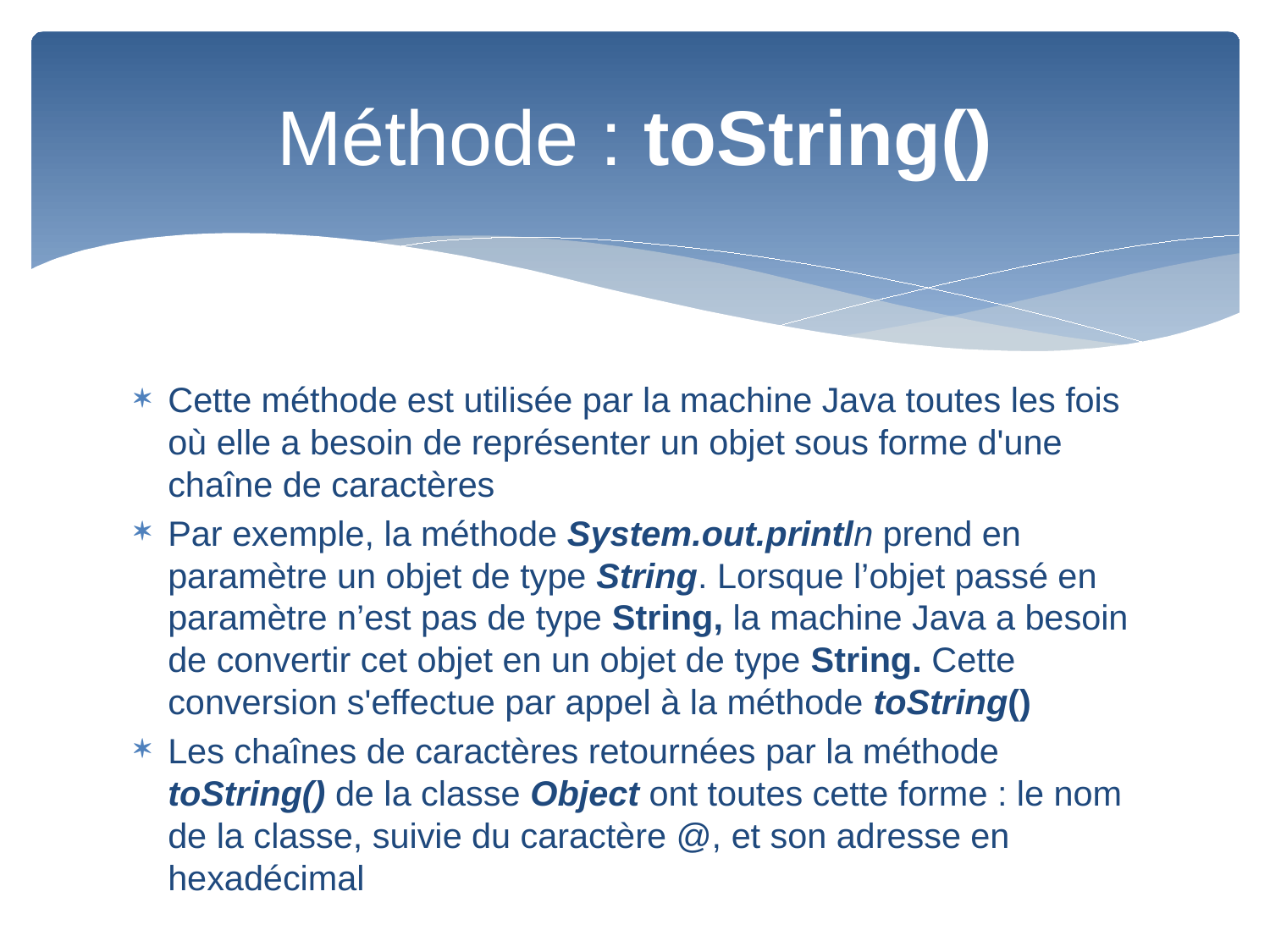

# Méthode : toString()
Cette méthode est utilisée par la machine Java toutes les fois où elle a besoin de représenter un objet sous forme d'une chaîne de caractères
Par exemple, la méthode System.out.println prend en paramètre un objet de type String. Lorsque l’objet passé en paramètre n’est pas de type String, la machine Java a besoin de convertir cet objet en un objet de type String. Cette conversion s'effectue par appel à la méthode toString()
Les chaînes de caractères retournées par la méthode toString() de la classe Object ont toutes cette forme : le nom de la classe, suivie du caractère @, et son adresse en hexadécimal